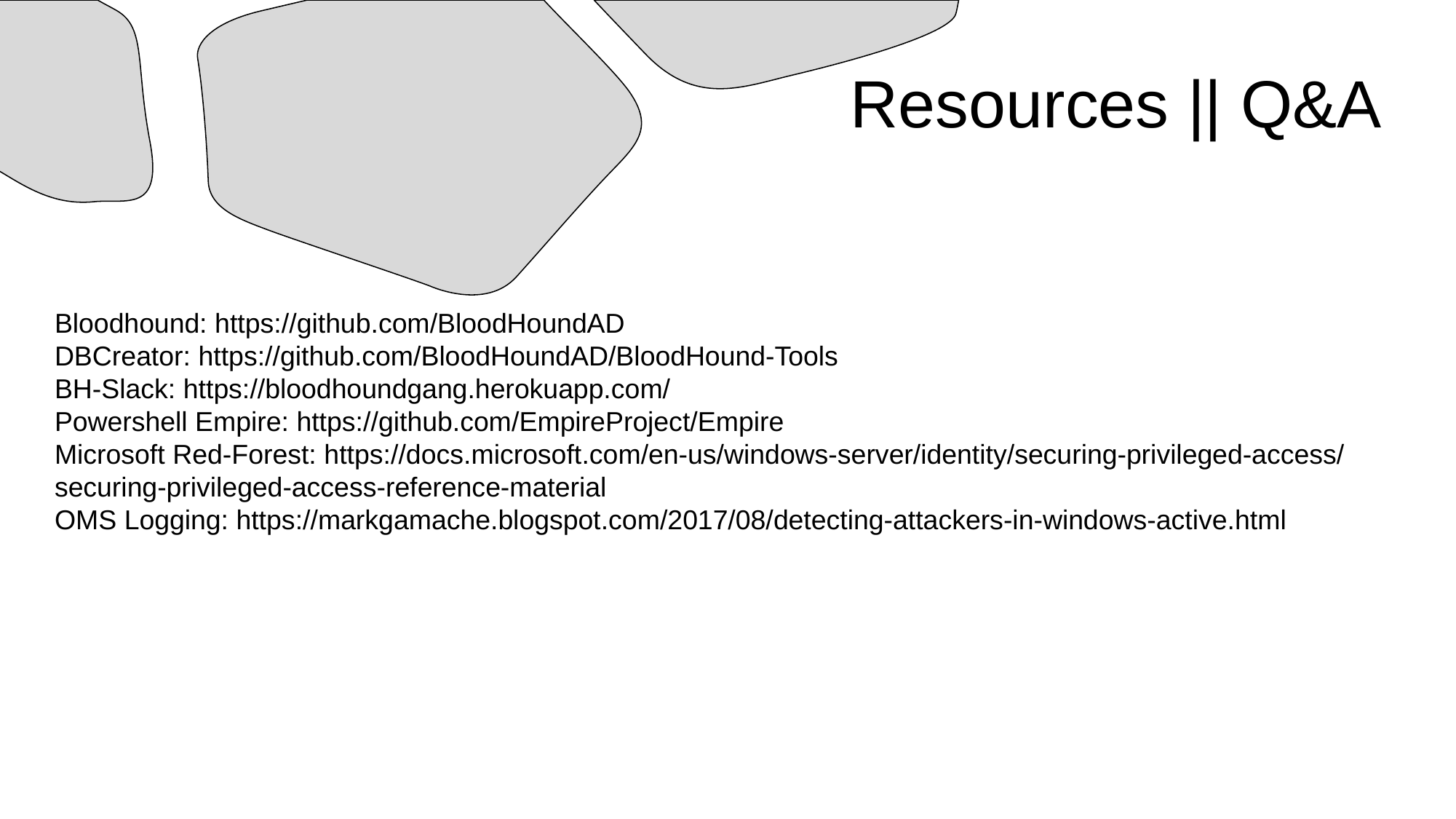

Resources || Q&A

Bloodhound: https://github.com/BloodHoundAD
DBCreator: https://github.com/BloodHoundAD/BloodHound-Tools
BH-Slack: https://bloodhoundgang.herokuapp.com/
Powershell Empire: https://github.com/EmpireProject/Empire
Microsoft Red-Forest: https://docs.microsoft.com/en-us/windows-server/identity/securing-privileged-access/securing-privileged-access-reference-material
OMS Logging: https://markgamache.blogspot.com/2017/08/detecting-attackers-in-windows-active.html